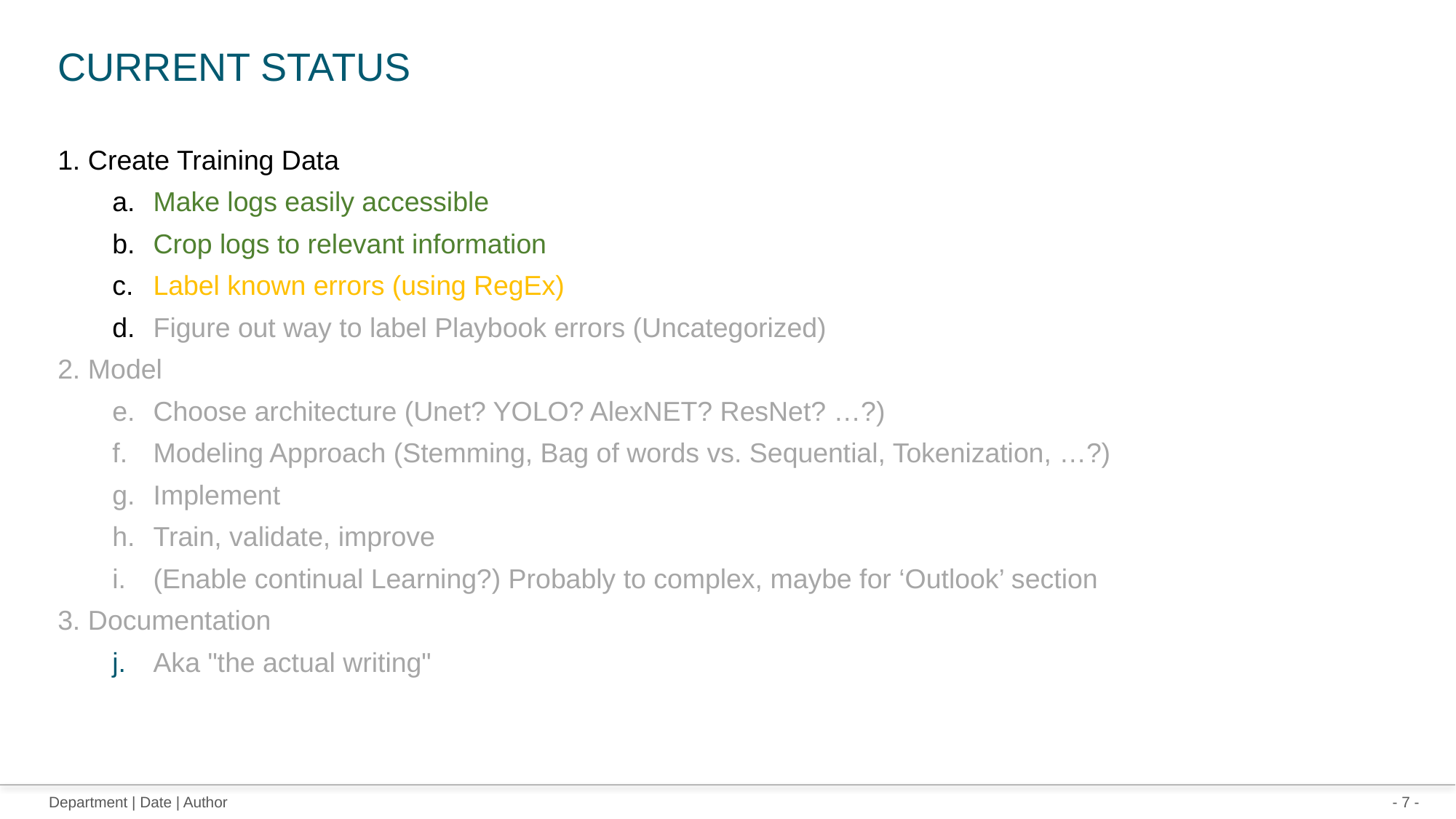

# Current Status
1. Create Training Data
Make logs easily accessible
Crop logs to relevant information
Label known errors (using RegEx)
Figure out way to label Playbook errors (Uncategorized)
2. Model
Choose architecture (Unet? YOLO? AlexNET? ResNet? …?)
Modeling Approach (Stemming, Bag of words vs. Sequential, Tokenization, …?)
Implement
Train, validate, improve
(Enable continual Learning?) Probably to complex, maybe for ‘Outlook’ section
3. Documentation
Aka "the actual writing"